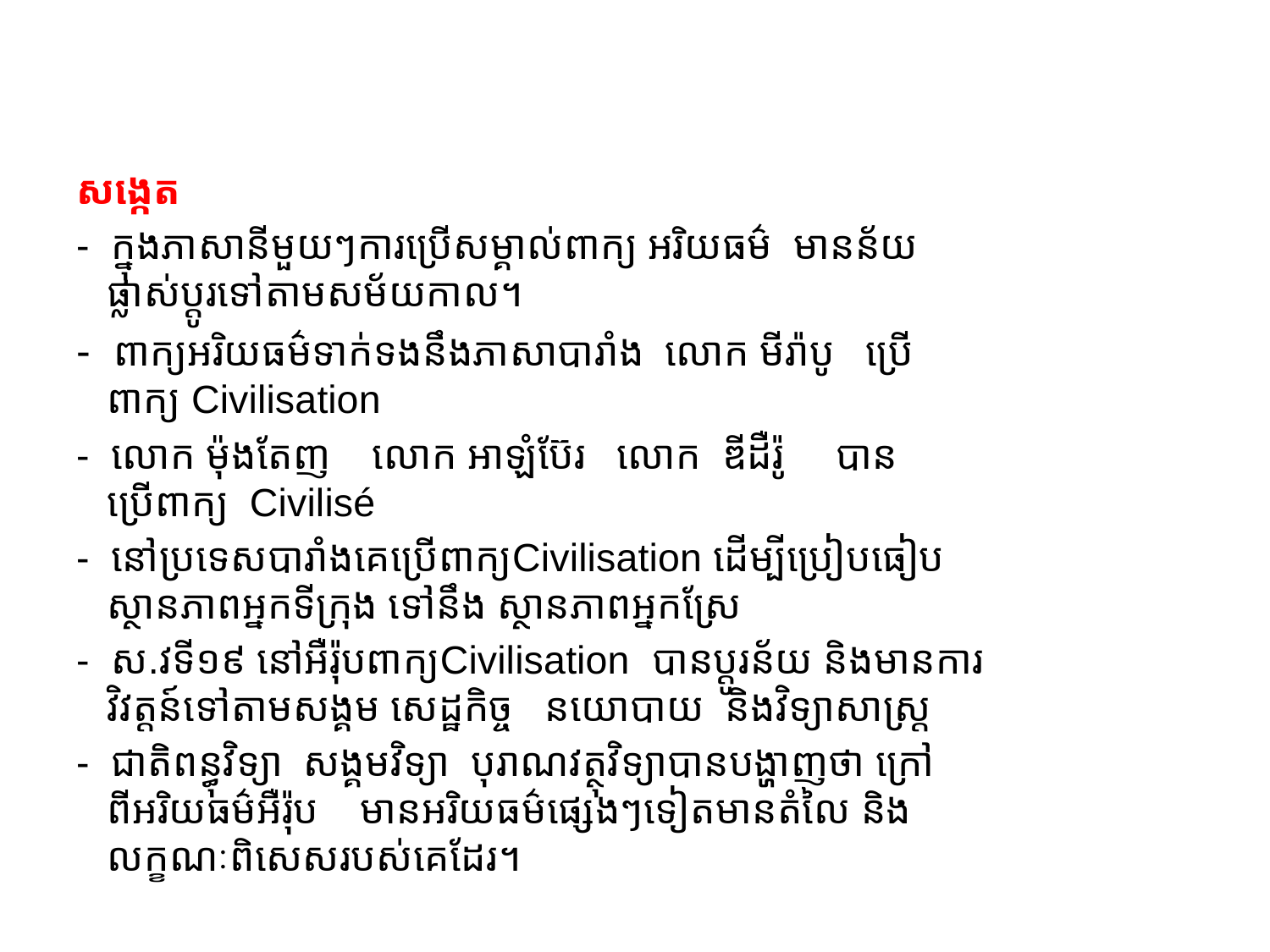

#
សង្កេត
-  ក្នុងភាសានីមួយៗការប្រើសម្គាល់ពាក្យ អរិយធម៌  មានន័យ
   ផ្លាស់ប្តូរទៅតាមសម័យកាល។
-  ពាក្យអរិយធម៌ទាក់ទងនឹងភាសាបារាំង  លោក មីរ៉ាបូ   ប្រើ
   ពាក្យ Civilisation
-  លោក ម៉ុងតែញ    លោក អាឡំប៊ែរ   លោក  ឌីដឺរ៉ូ     បាន
   ប្រើពាក្យ  Civilisé
-  នៅប្រទេសបារាំងគេប្រើពាក្យCivilisation ដើម្បីប្រៀបធៀប
   ស្ថានភាពអ្នកទីក្រុង ទៅនឹង ស្ថានភាពអ្នកស្រែ
-  ស.វទី១៩ នៅអឺរ៉ុបពាក្យCivilisation  បានប្តូរន័យ និងមានការ
   វិវត្តន៍ទៅតាមសង្គម សេដ្ឋកិច្ច   នយោបាយ  និងវិទ្យាសាស្រ្ត
-  ជាតិពន្ធុវិទ្យា  សង្គមវិទ្យា  បុរាណវត្ថុវិទ្យាបានបង្ហាញថា ក្រៅ
   ពីអរិយធម៌អឺរ៉ុប    មានអរិយធម៌ផ្សេងៗទៀតមានតំលៃ និង
   លក្ខណៈពិសេសរបស់គេដែរ។